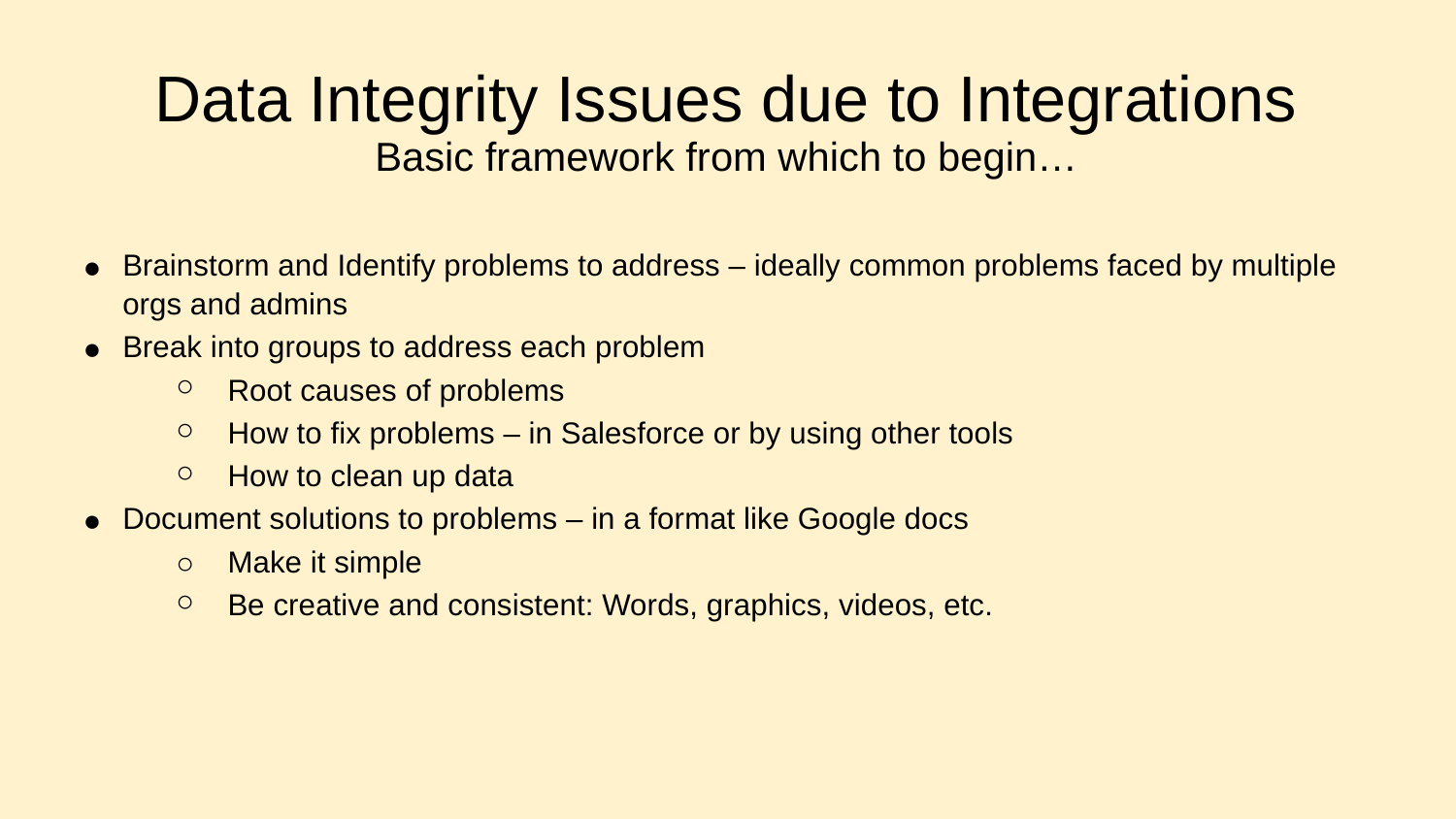

# Data Integrity Issues due to Integrations Basic framework from which to begin…
Brainstorm and Identify problems to address – ideally common problems faced by multiple orgs and admins
Break into groups to address each problem
Root causes of problems
How to fix problems – in Salesforce or by using other tools
How to clean up data
Document solutions to problems – in a format like Google docs
Make it simple
Be creative and consistent: Words, graphics, videos, etc.